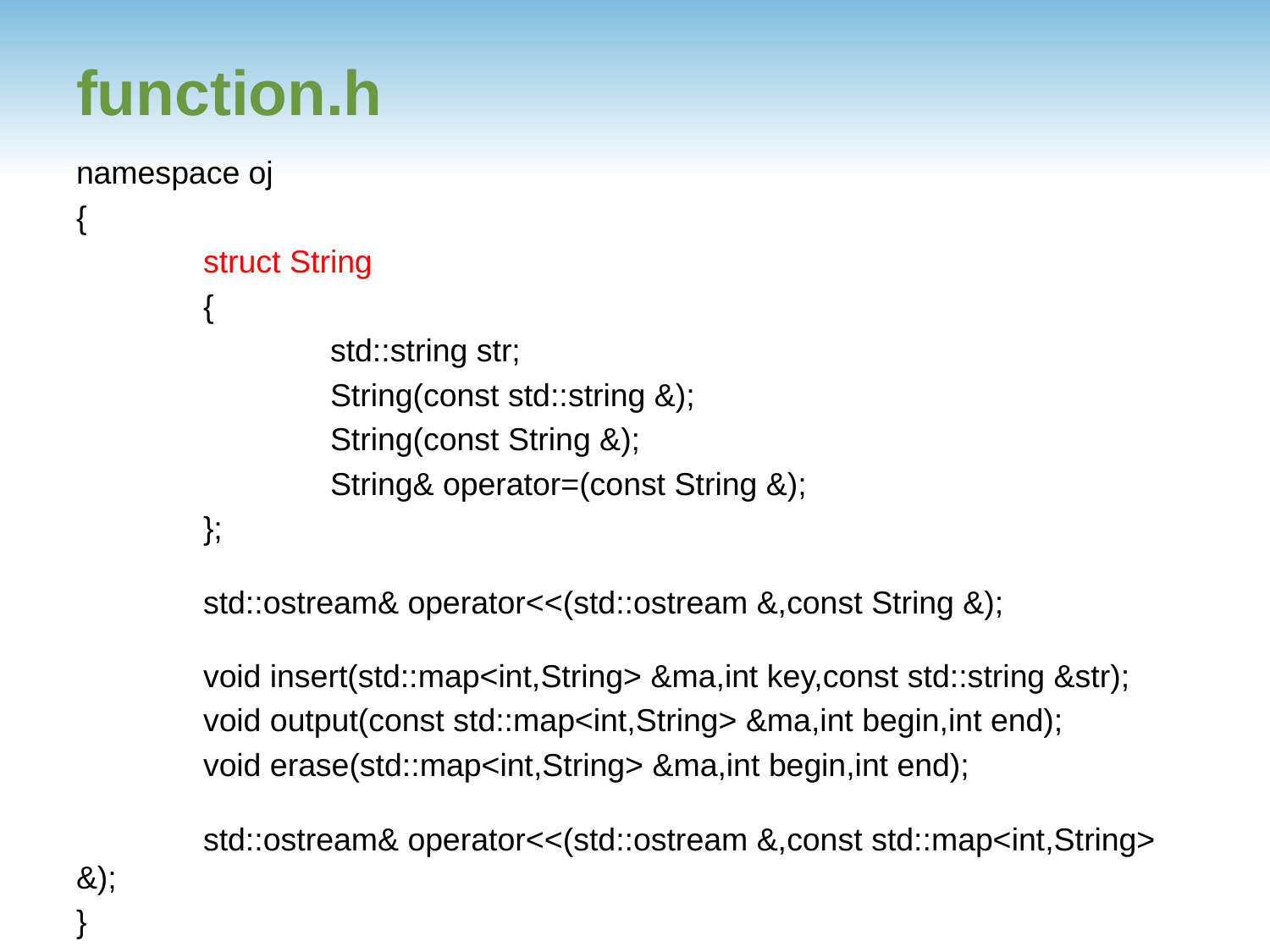

# function.h
namespace oj
{
	struct String
	{
		std::string str;
		String(const std::string &);
		String(const String &);
		String& operator=(const String &);
	};

	std::ostream& operator<<(std::ostream &,const String &);

	void insert(std::map<int,String> &ma,int key,const std::string &str);
	void output(const std::map<int,String> &ma,int begin,int end);
	void erase(std::map<int,String> &ma,int begin,int end);

	std::ostream& operator<<(std::ostream &,const std::map<int,String> &);
}